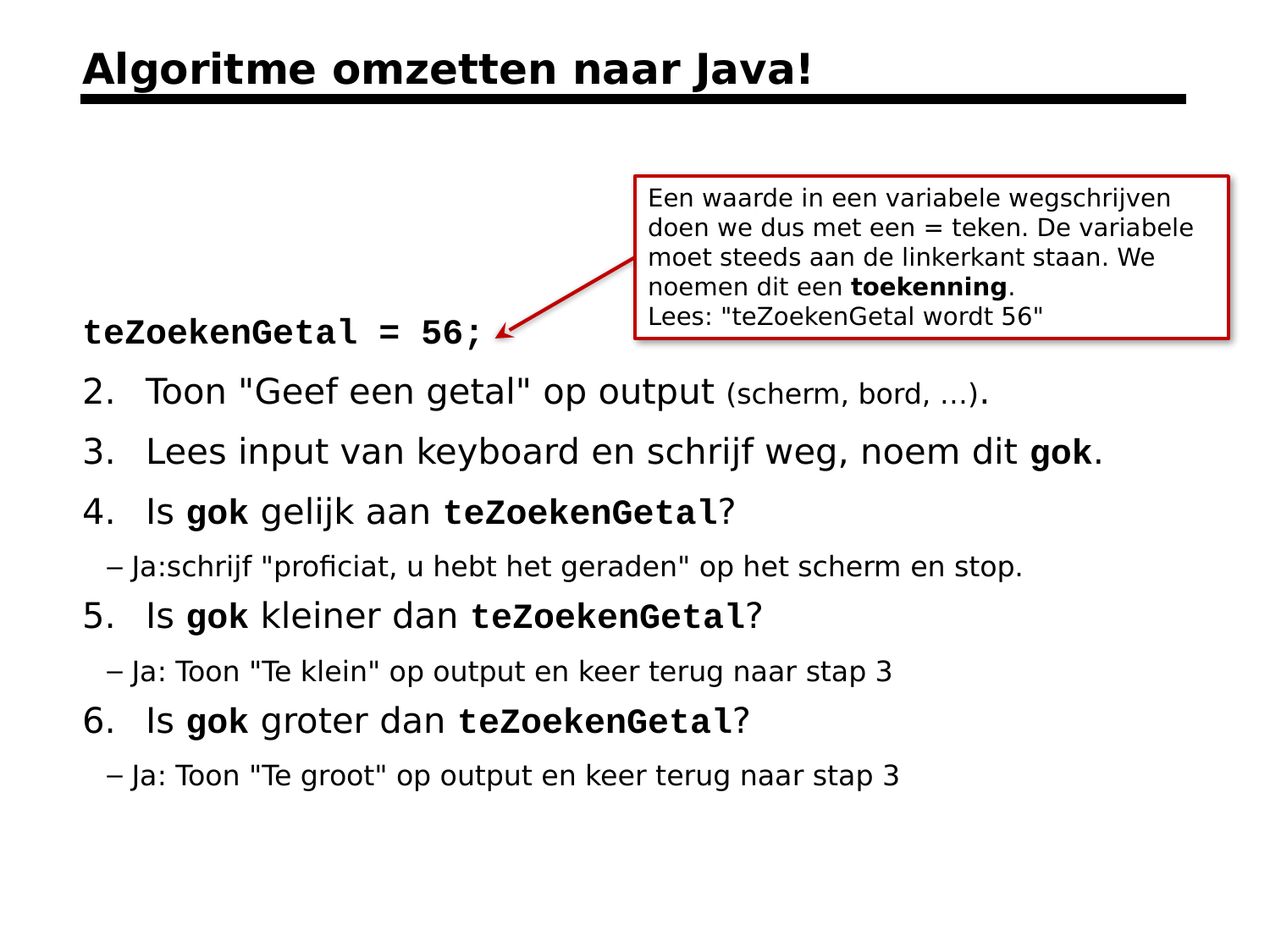

# Algoritme omzetten naar Java!
Een waarde in een variabele wegschrijven doen we dus met een = teken. De variabele moet steeds aan de linkerkant staan. We noemen dit een toekenning.
Lees: "teZoekenGetal wordt 56"
teZoekenGetal = 56;
Toon "Geef een getal" op output (scherm, bord, …).
Lees input van keyboard en schrijf weg, noem dit gok.
Is gok gelijk aan teZoekenGetal?
Ja:schrijf "proficiat, u hebt het geraden" op het scherm en stop.
Is gok kleiner dan teZoekenGetal?
Ja: Toon "Te klein" op output en keer terug naar stap 3
Is gok groter dan teZoekenGetal?
Ja: Toon "Te groot" op output en keer terug naar stap 3